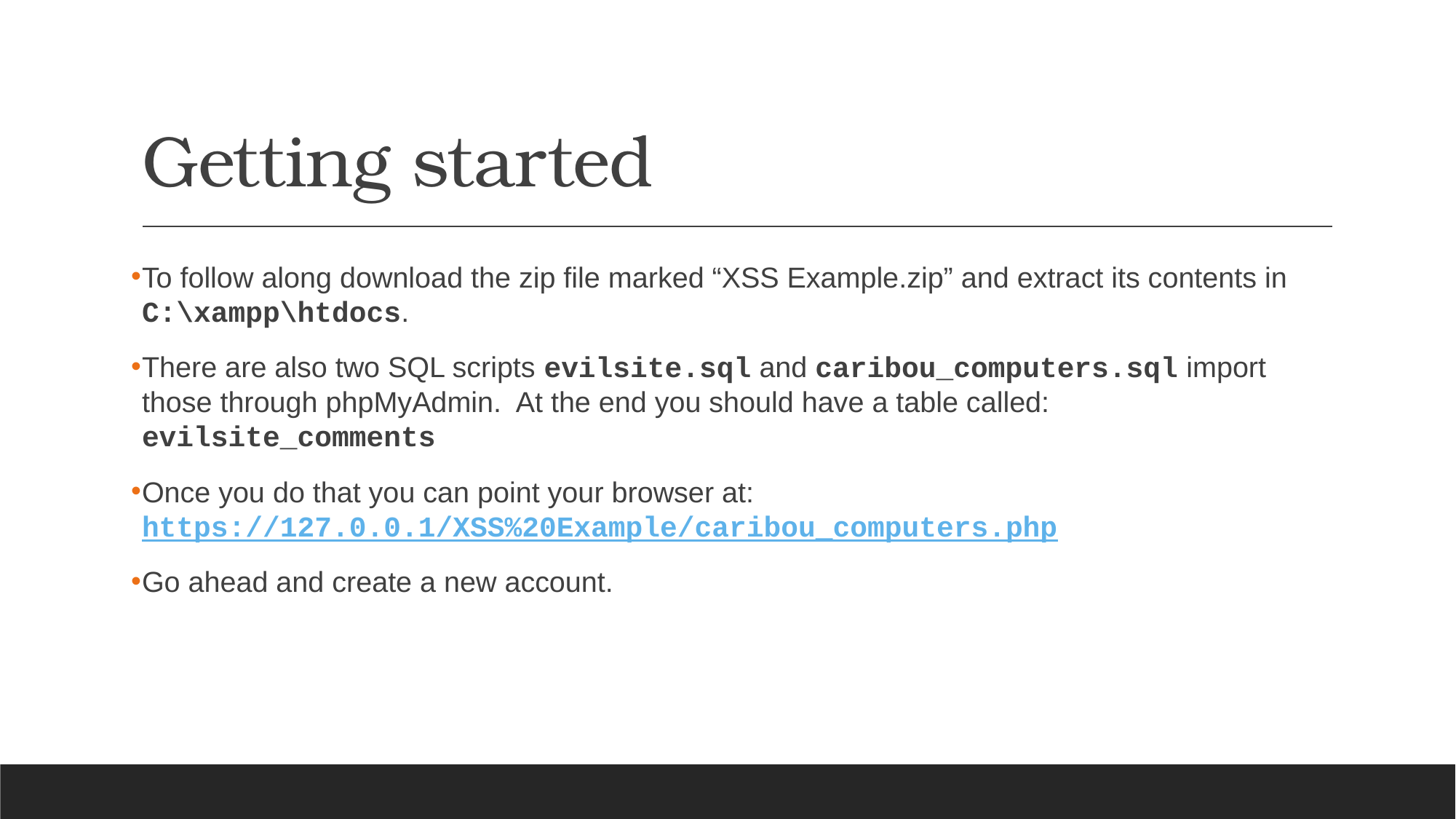

# Getting started
To follow along download the zip file marked “XSS Example.zip” and extract its contents in C:\xampp\htdocs.
There are also two SQL scripts evilsite.sql and caribou_computers.sql import those through phpMyAdmin.  At the end you should have a table called: evilsite_comments
Once you do that you can point your browser at:
https://127.0.0.1/XSS%20Example/caribou_computers.php
Go ahead and create a new account.